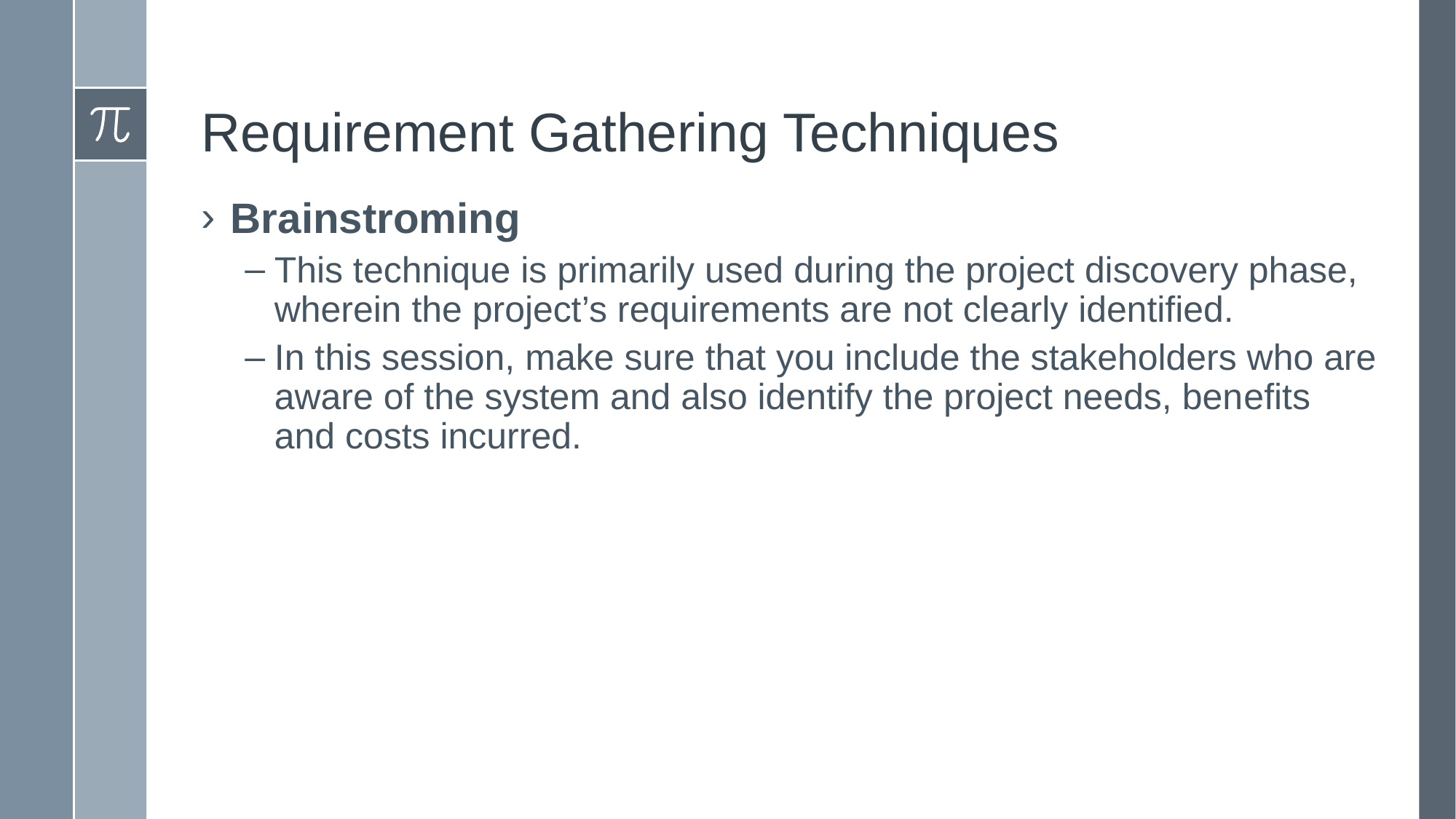

# Requirement Gathering Techniques
Brainstroming
This technique is primarily used during the project discovery phase, wherein the project’s requirements are not clearly identified.
In this session, make sure that you include the stakeholders who are aware of the system and also identify the project needs, benefits and costs incurred.